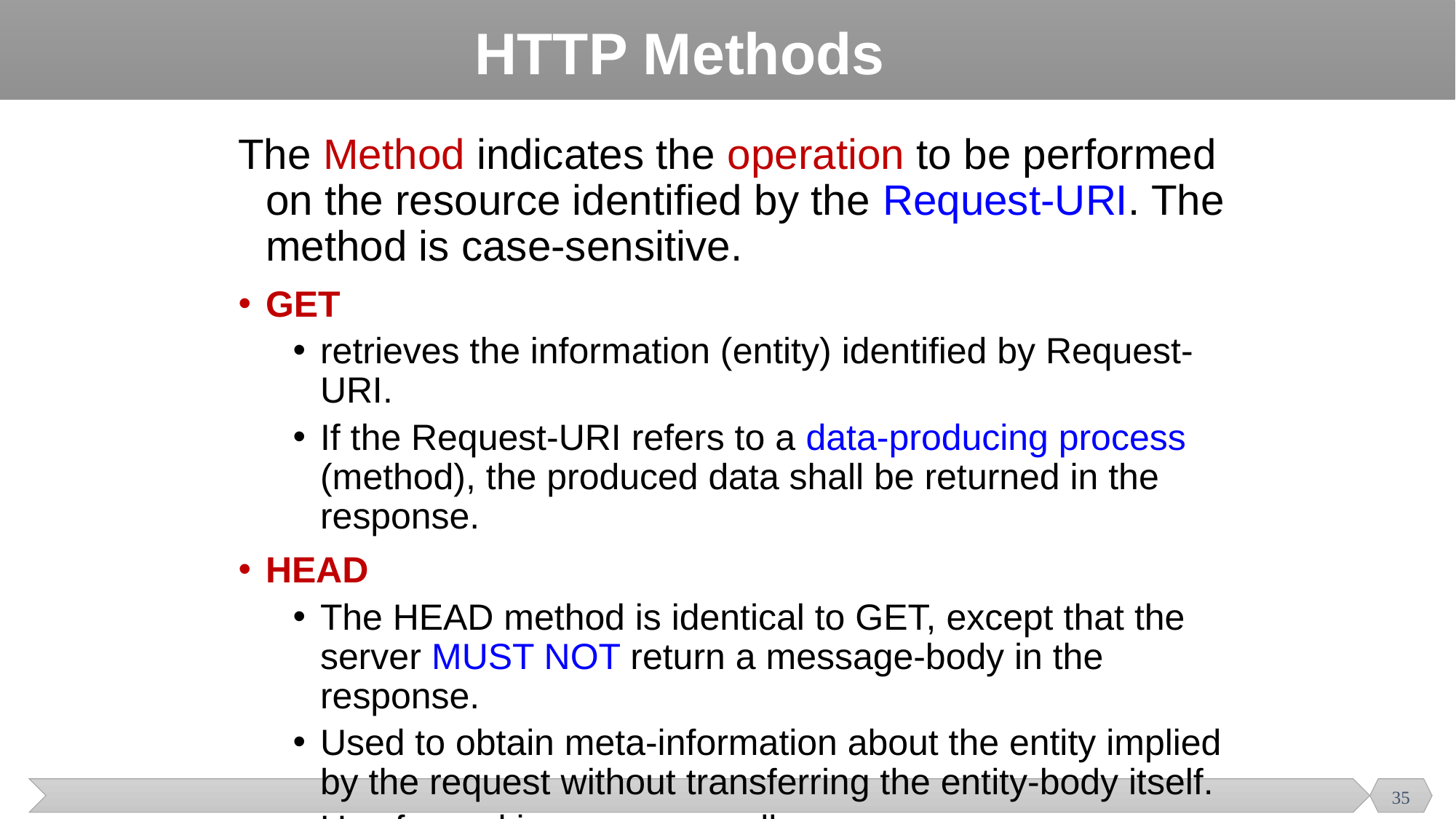

# HTTP Methods
The Method indicates the operation to be performed on the resource identified by the Request-URI. The method is case-sensitive.
GET
retrieves the information (entity) identified by Request-URI.
If the Request-URI refers to a data-producing process (method), the produced data shall be returned in the response.
HEAD
The HEAD method is identical to GET, except that the server MUST NOT return a message-body in the response.
Used to obtain meta-information about the entity implied by the request without transferring the entity-body itself.
Use for making one-way call.
35